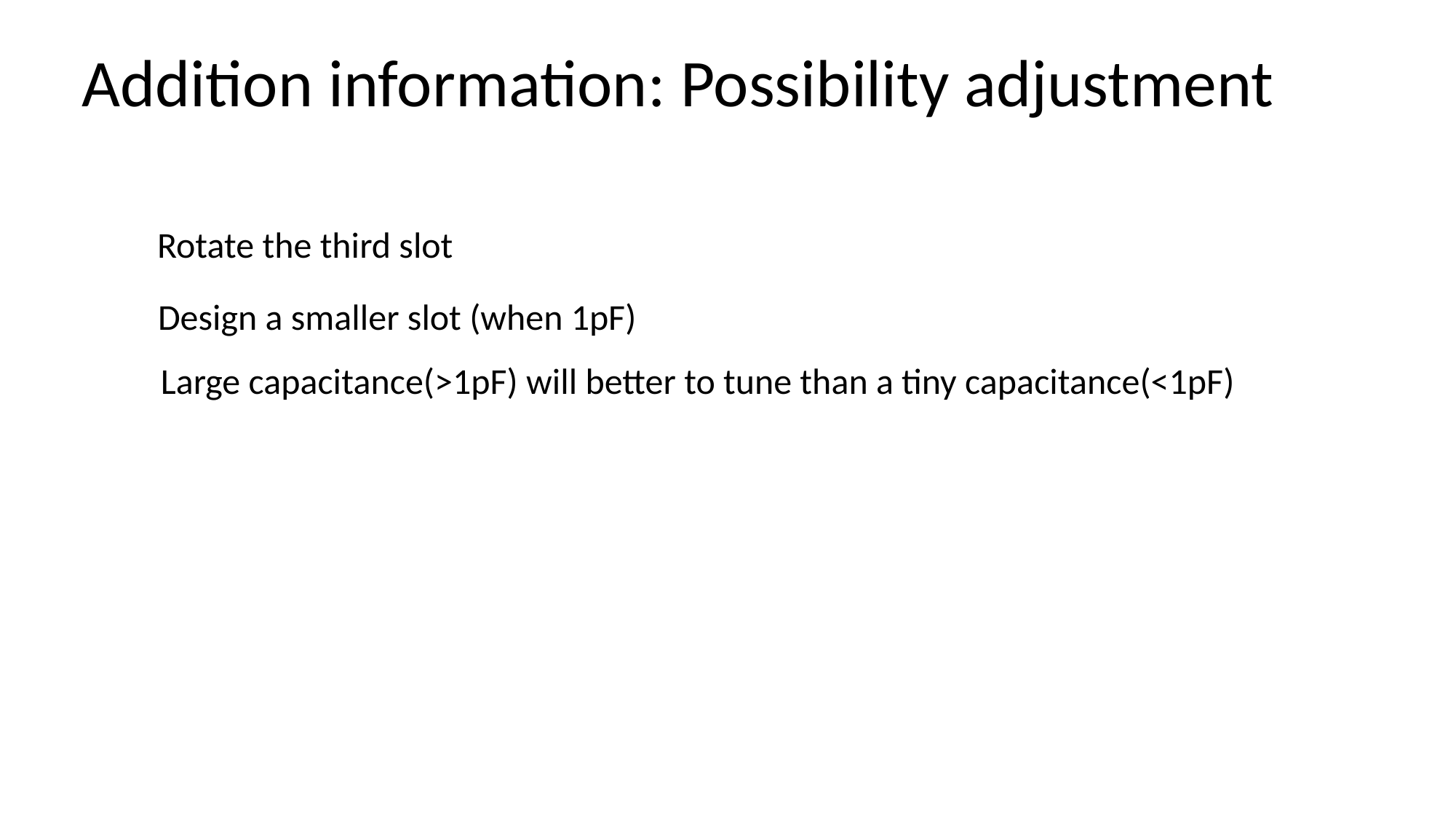

Addition information: Possibility adjustment
Rotate the third slot
Design a smaller slot (when 1pF)
Large capacitance(>1pF) will better to tune than a tiny capacitance(<1pF)